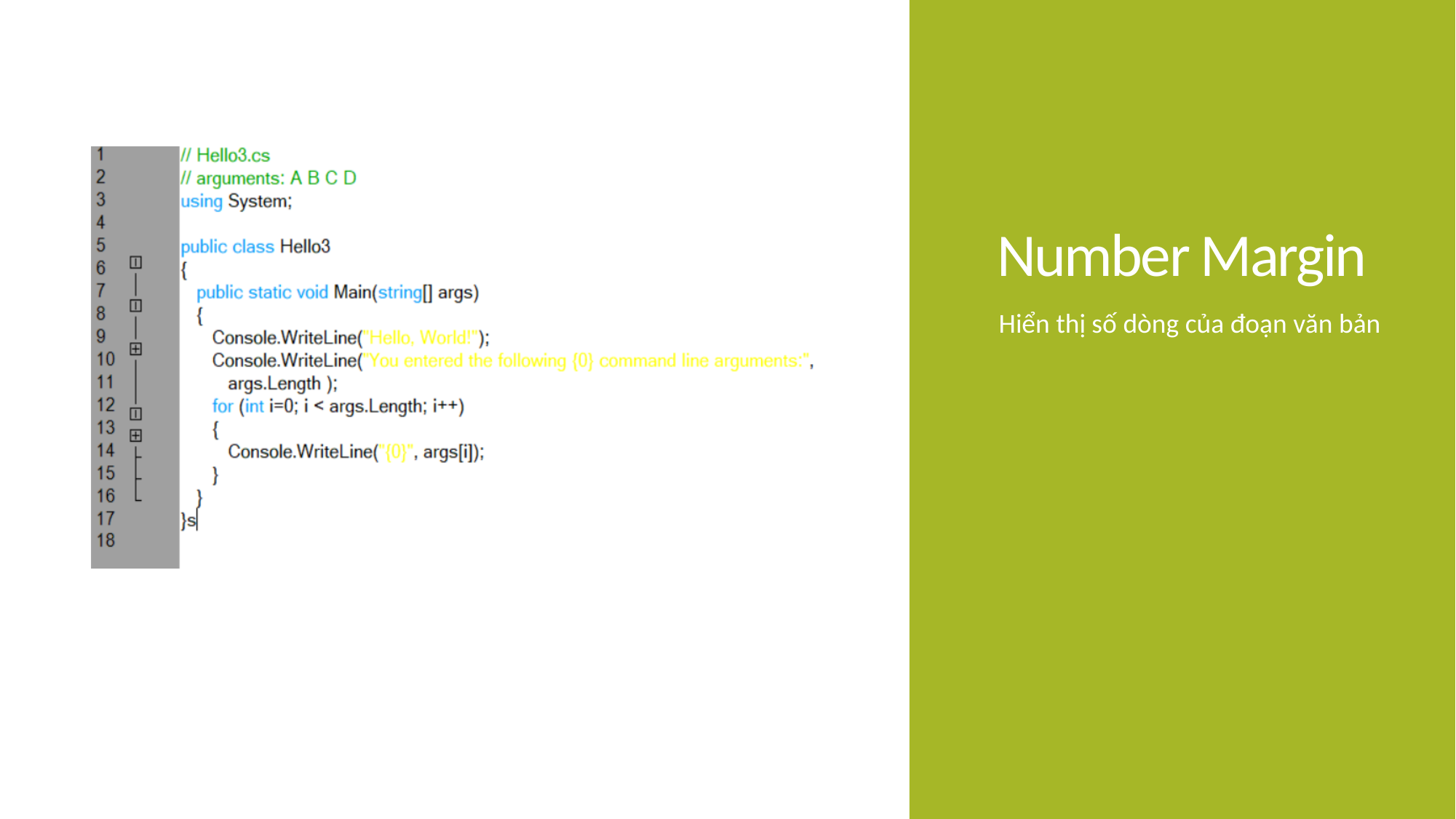

# Number Margin

### Chart

| Category |
|---|
Hiển thị số dòng của đoạn văn bản